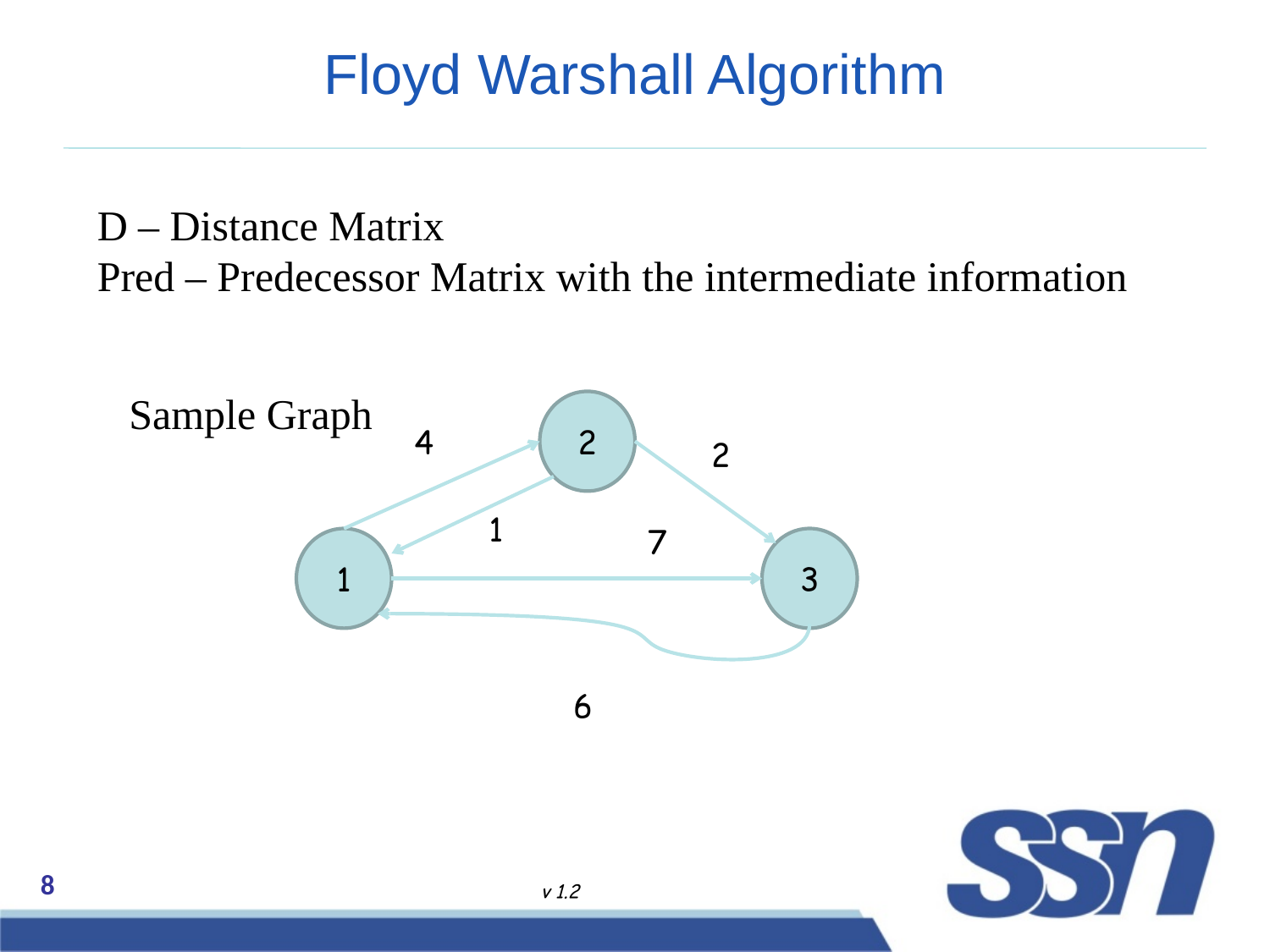

# Floyd Warshall Algorithm
D – Distance Matrix
Pred – Predecessor Matrix with the intermediate information
Sample Graph
2
4
2
1
7
1
3
6